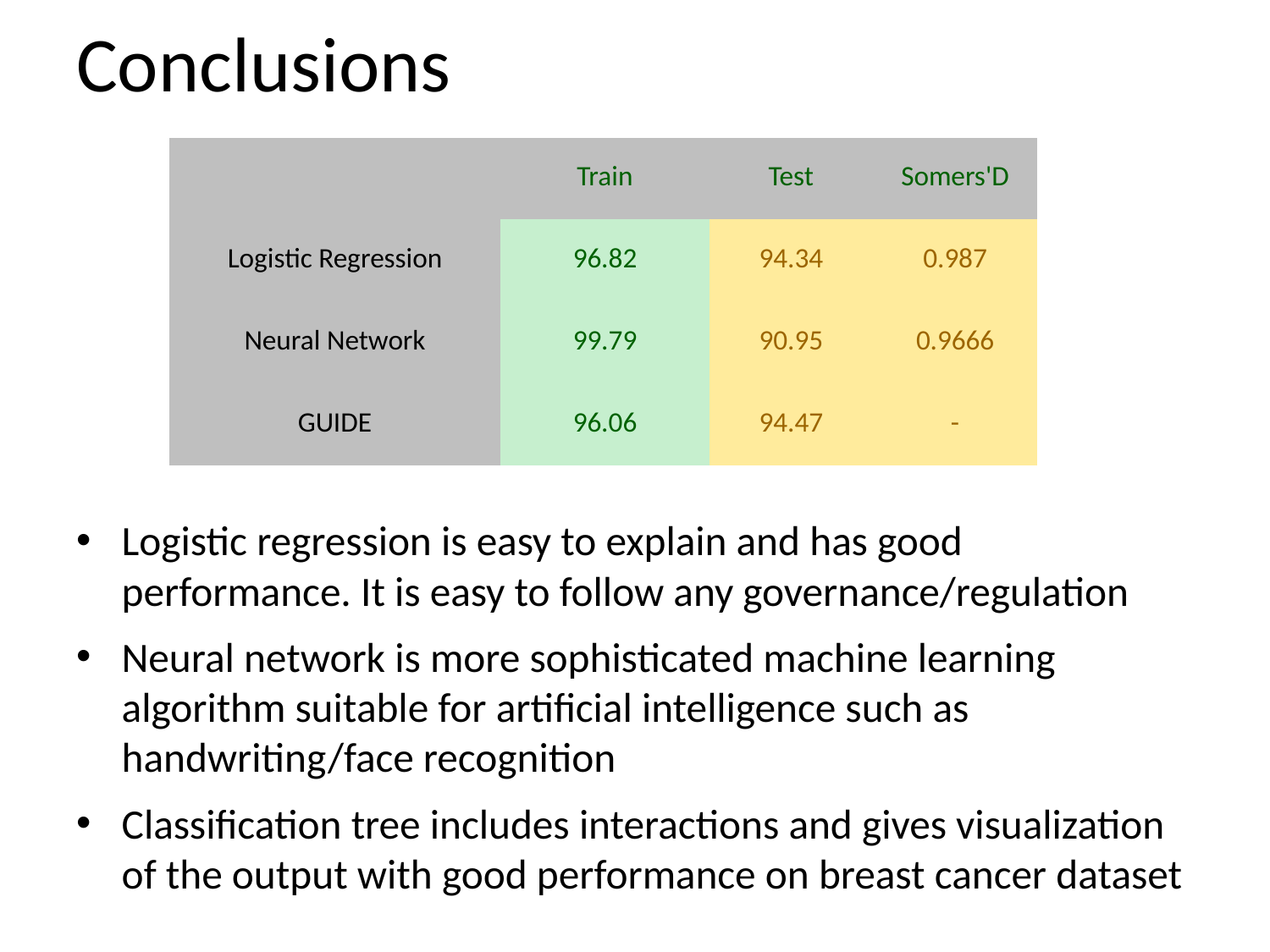

# Conclusions
|  | Train | Test | Somers'D |
| --- | --- | --- | --- |
| Logistic Regression | 96.82 | 94.34 | 0.987 |
| Neural Network | 99.79 | 90.95 | 0.9666 |
| GUIDE | 96.06 | 94.47 | - |
Logistic regression is easy to explain and has good performance. It is easy to follow any governance/regulation
Neural network is more sophisticated machine learning algorithm suitable for artificial intelligence such as handwriting/face recognition
Classification tree includes interactions and gives visualization of the output with good performance on breast cancer dataset